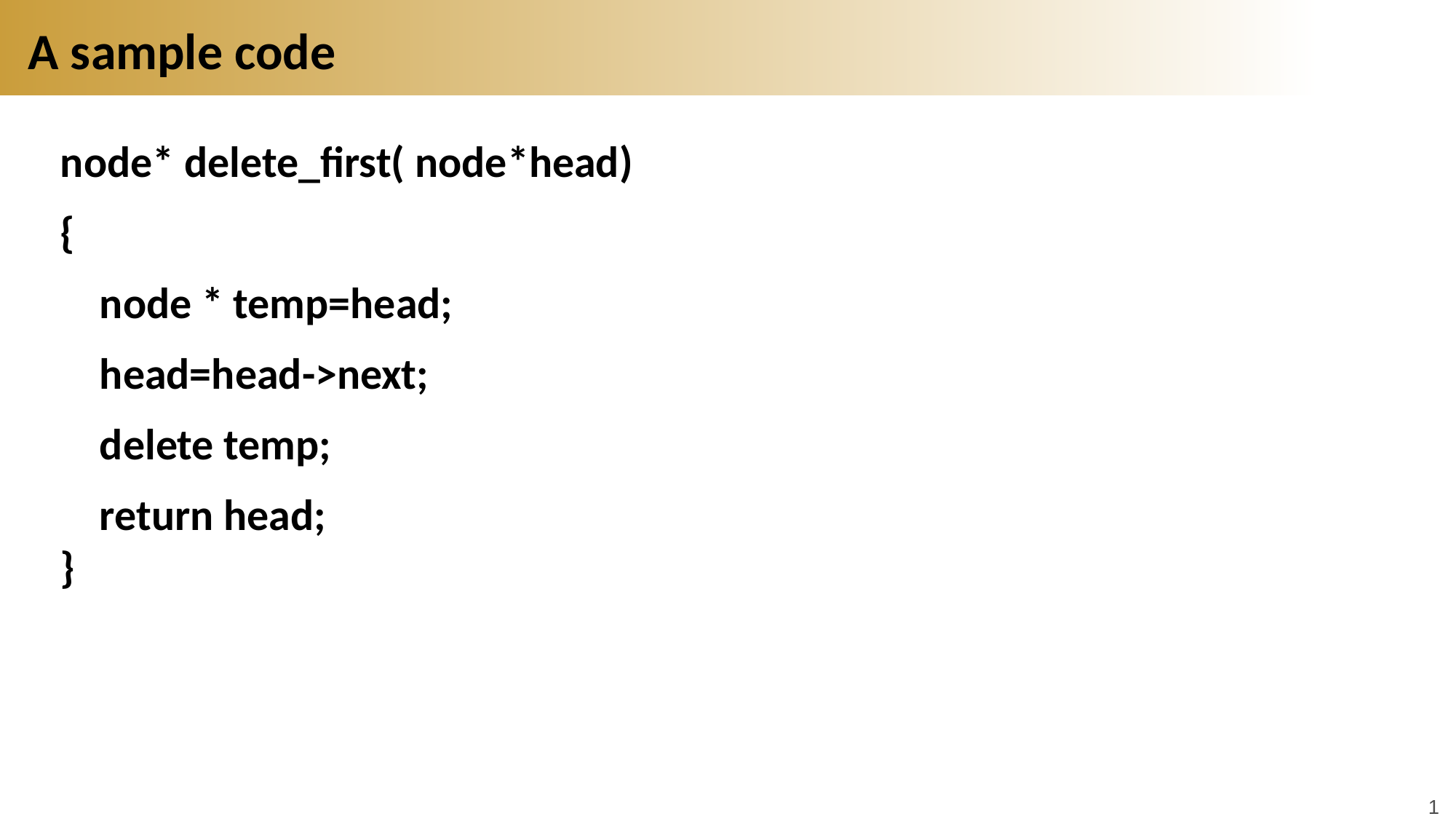

# A sample code
node* delete_first( node*head)
{
    node * temp=head;
    head=head->next;
    delete temp;
    return head;
}

14